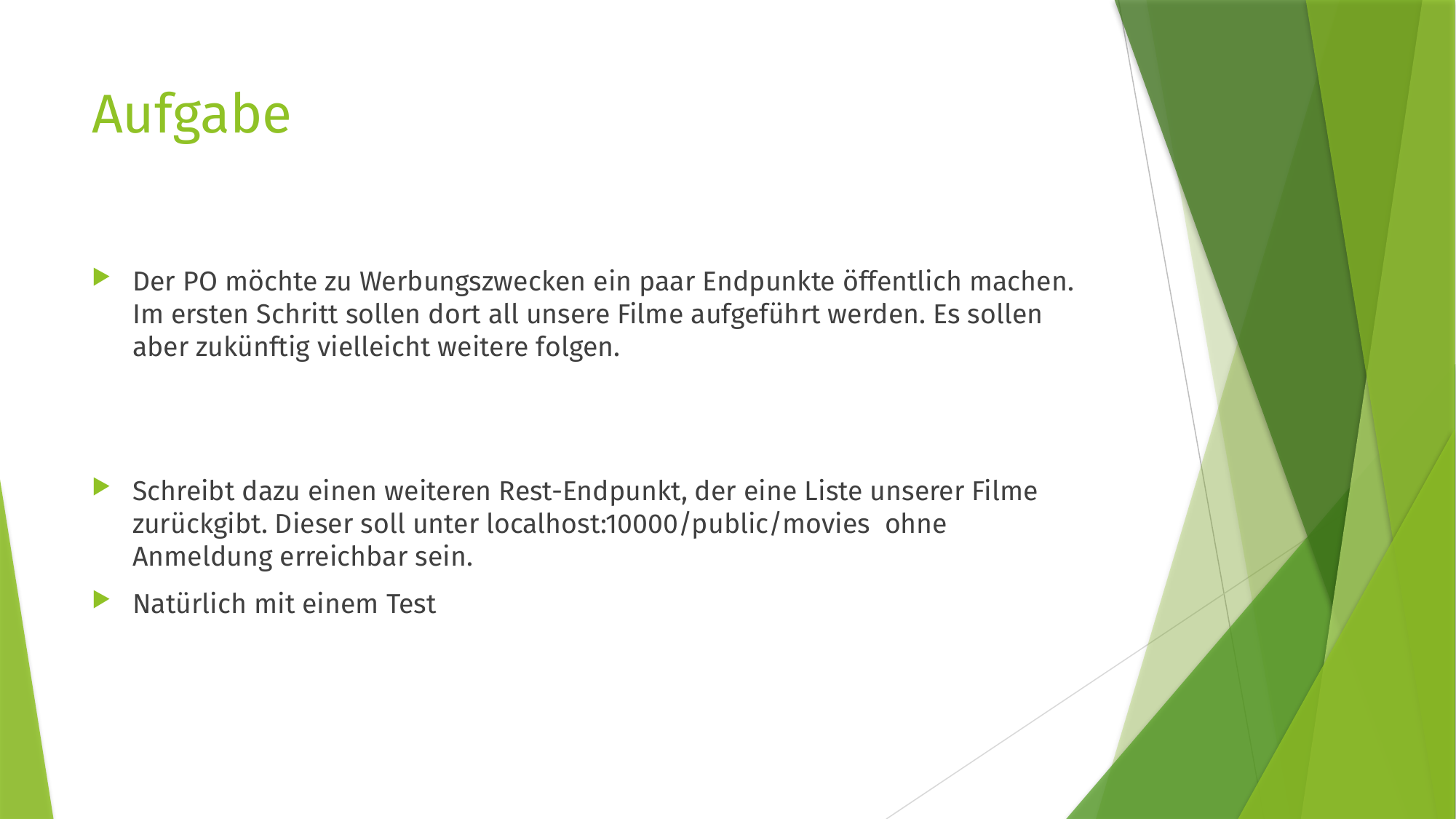

# Aufgabe
Der PO möchte zu Werbungszwecken ein paar Endpunkte öffentlich machen. Im ersten Schritt sollen dort all unsere Filme aufgeführt werden. Es sollen aber zukünftig vielleicht weitere folgen.

Schreibt dazu einen weiteren Rest-Endpunkt, der eine Liste unserer Filme zurückgibt. Dieser soll unter localhost:10000/public/movies  ohne Anmeldung erreichbar sein.
Natürlich mit einem Test